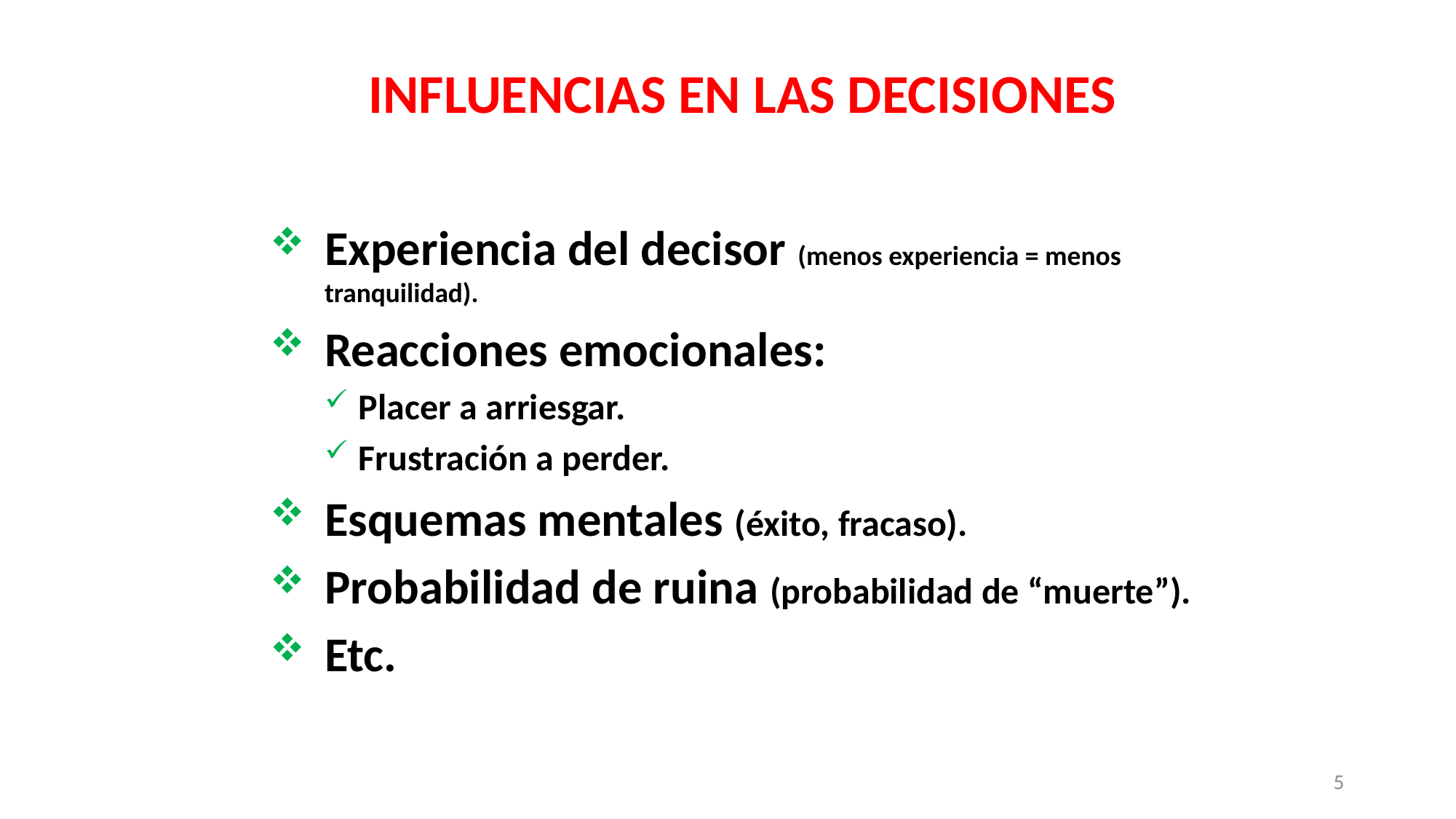

INFLUENCIAS EN LAS DECISIONES
Experiencia del decisor (menos experiencia = menos tranquilidad).
Reacciones emocionales:
Placer a arriesgar.
Frustración a perder.
Esquemas mentales (éxito, fracaso).
Probabilidad de ruina (probabilidad de “muerte”).
Etc.
5